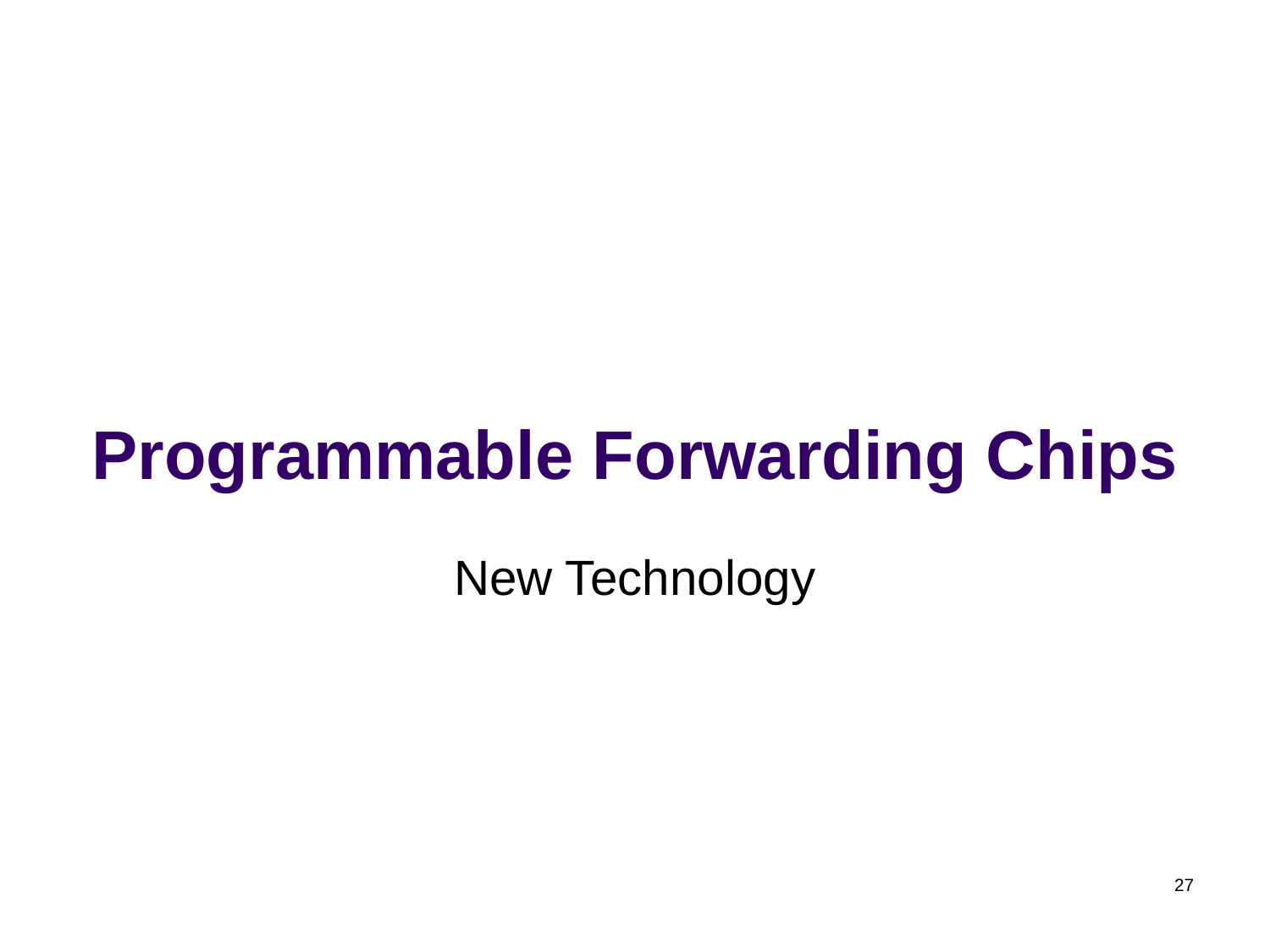

# Programmable Forwarding Chips
New Technology
27